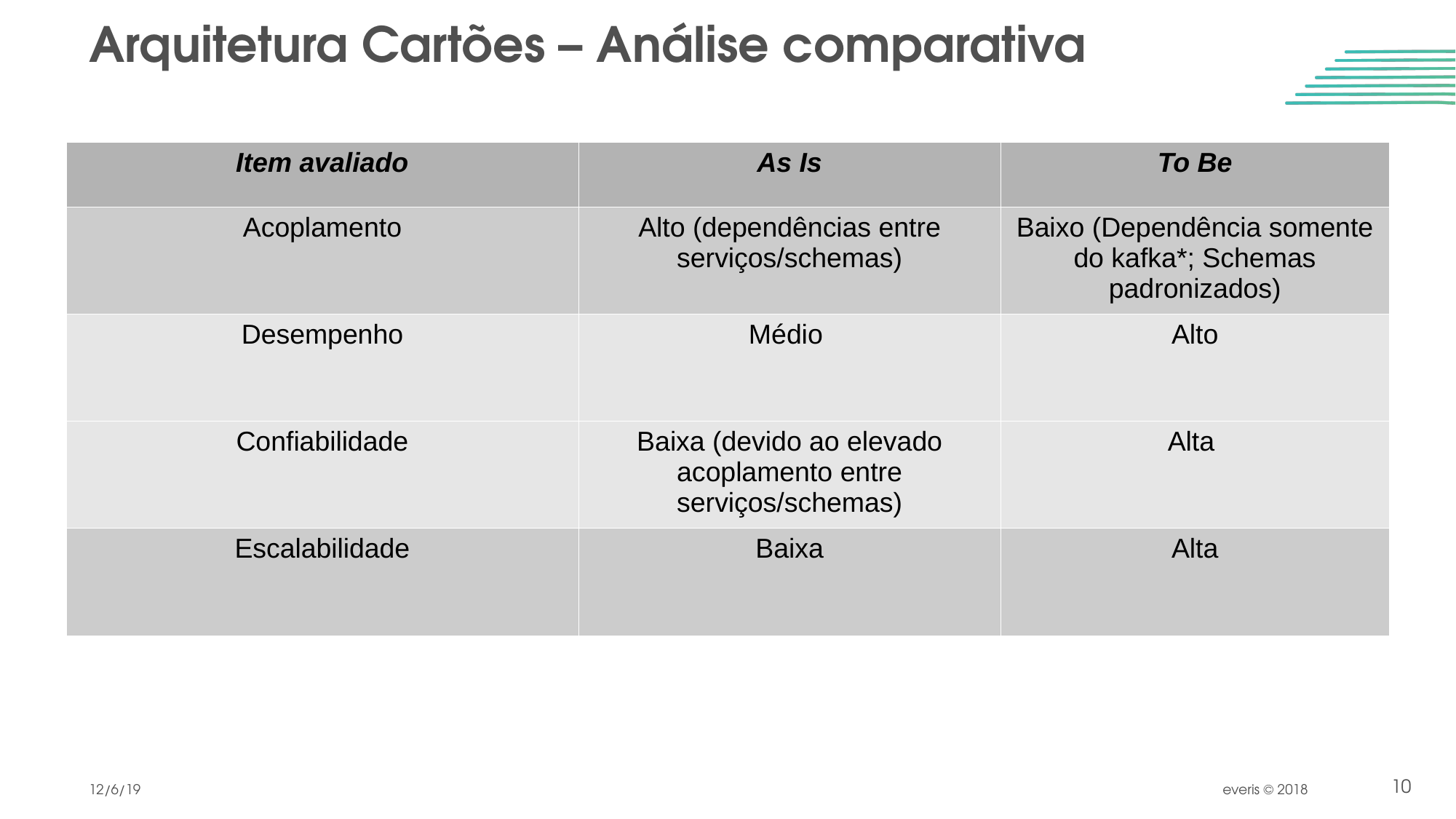

Arquitetura Cartões – Análise comparativa
| Item avaliado | As Is | To Be |
| --- | --- | --- |
| Acoplamento | Alto (dependências entre serviços/schemas) | Baixo (Dependência somente do kafka\*; Schemas padronizados) |
| Desempenho | Médio | Alto |
| Confiabilidade | Baixa (devido ao elevado acoplamento entre serviços/schemas) | Alta |
| Escalabilidade | Baixa | Alta |
12/6/19
everis © 2018
10